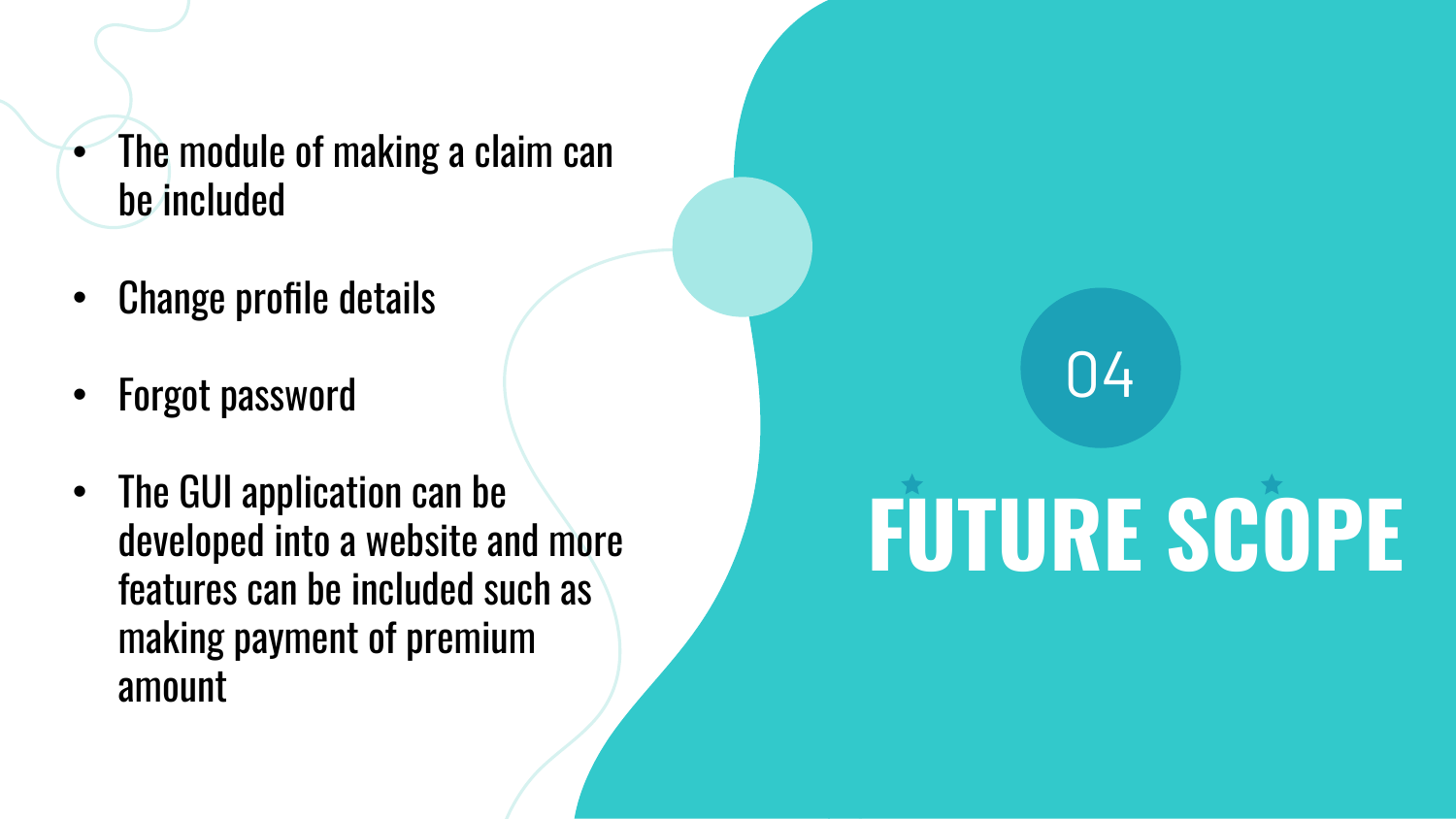

The module of making a claim can be included

Change profile details

Forgot password

The GUI application can be developed into a website and more features can be included such as making payment of premium amount

04

# FUTURE SCOPE